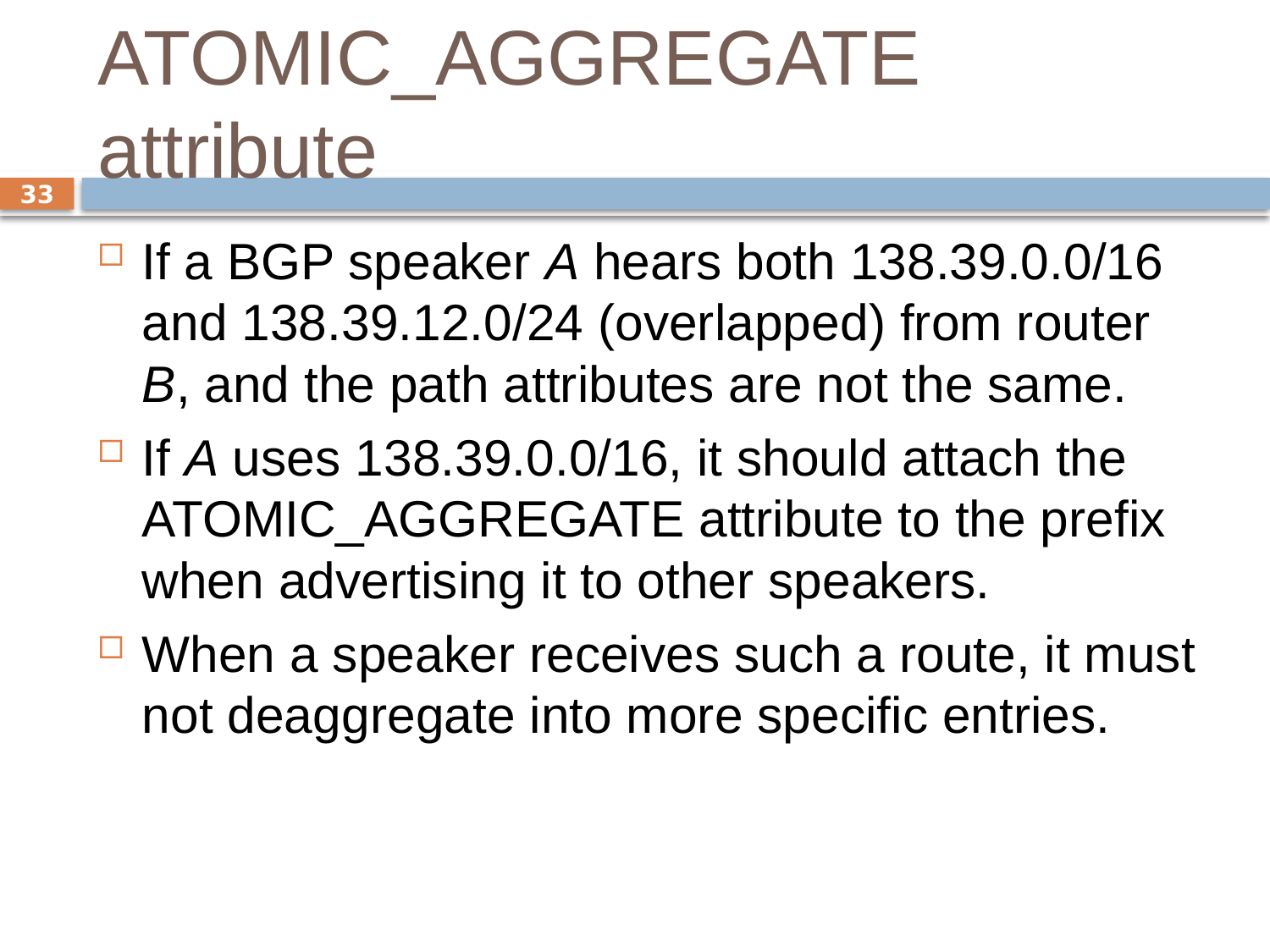

# ATOMIC_AGGREGATE attribute
33
If a BGP speaker A hears both 138.39.0.0/16 and 138.39.12.0/24 (overlapped) from router B, and the path attributes are not the same.
If A uses 138.39.0.0/16, it should attach the ATOMIC_AGGREGATE attribute to the prefix when advertising it to other speakers.
When a speaker receives such a route, it must not deaggregate into more specific entries.